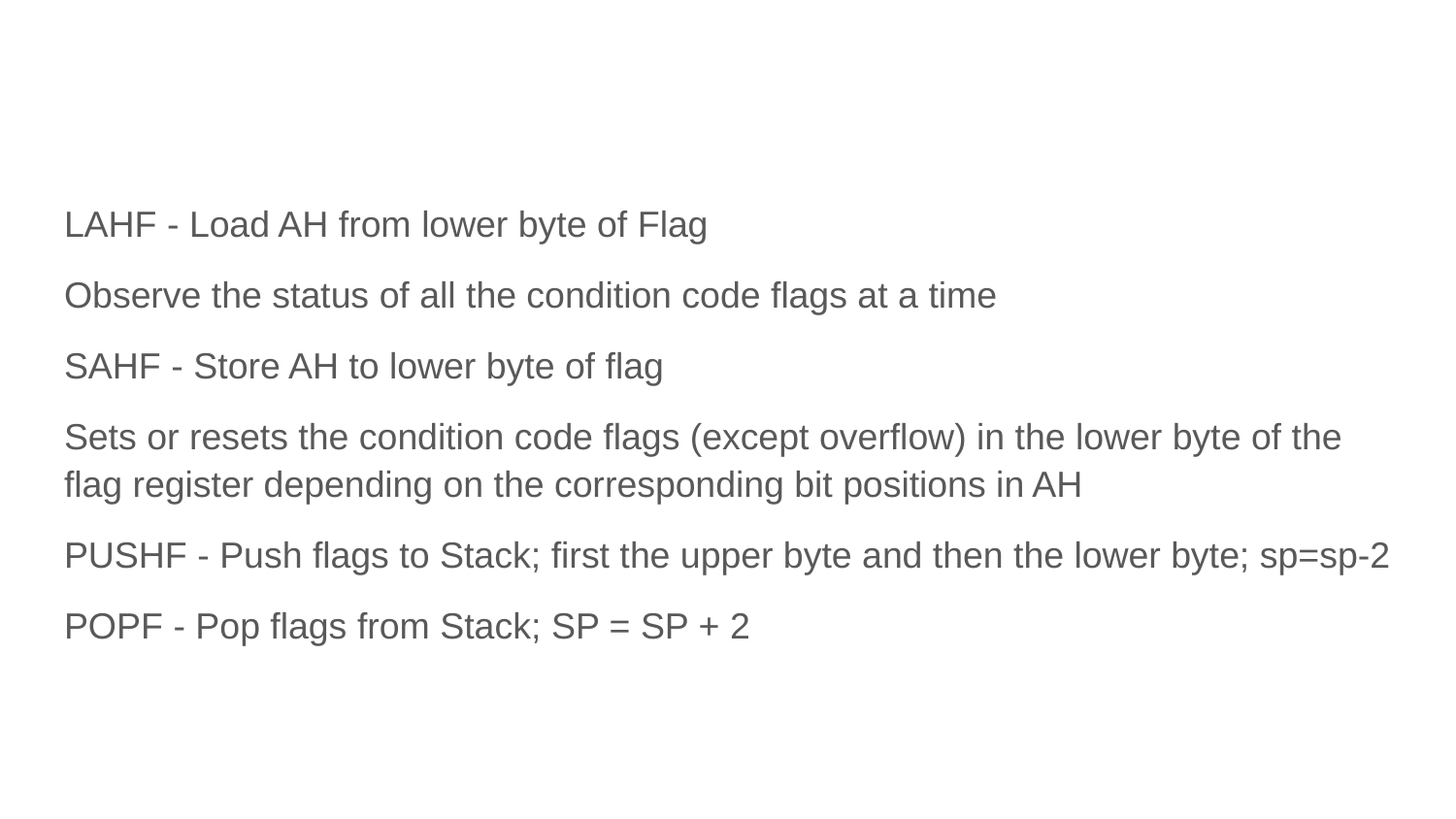

#
LAHF - Load AH from lower byte of Flag
Observe the status of all the condition code flags at a time
SAHF - Store AH to lower byte of flag
Sets or resets the condition code flags (except overflow) in the lower byte of the flag register depending on the corresponding bit positions in AH
PUSHF - Push flags to Stack; first the upper byte and then the lower byte; sp=sp-2
POPF - Pop flags from Stack; SP = SP + 2